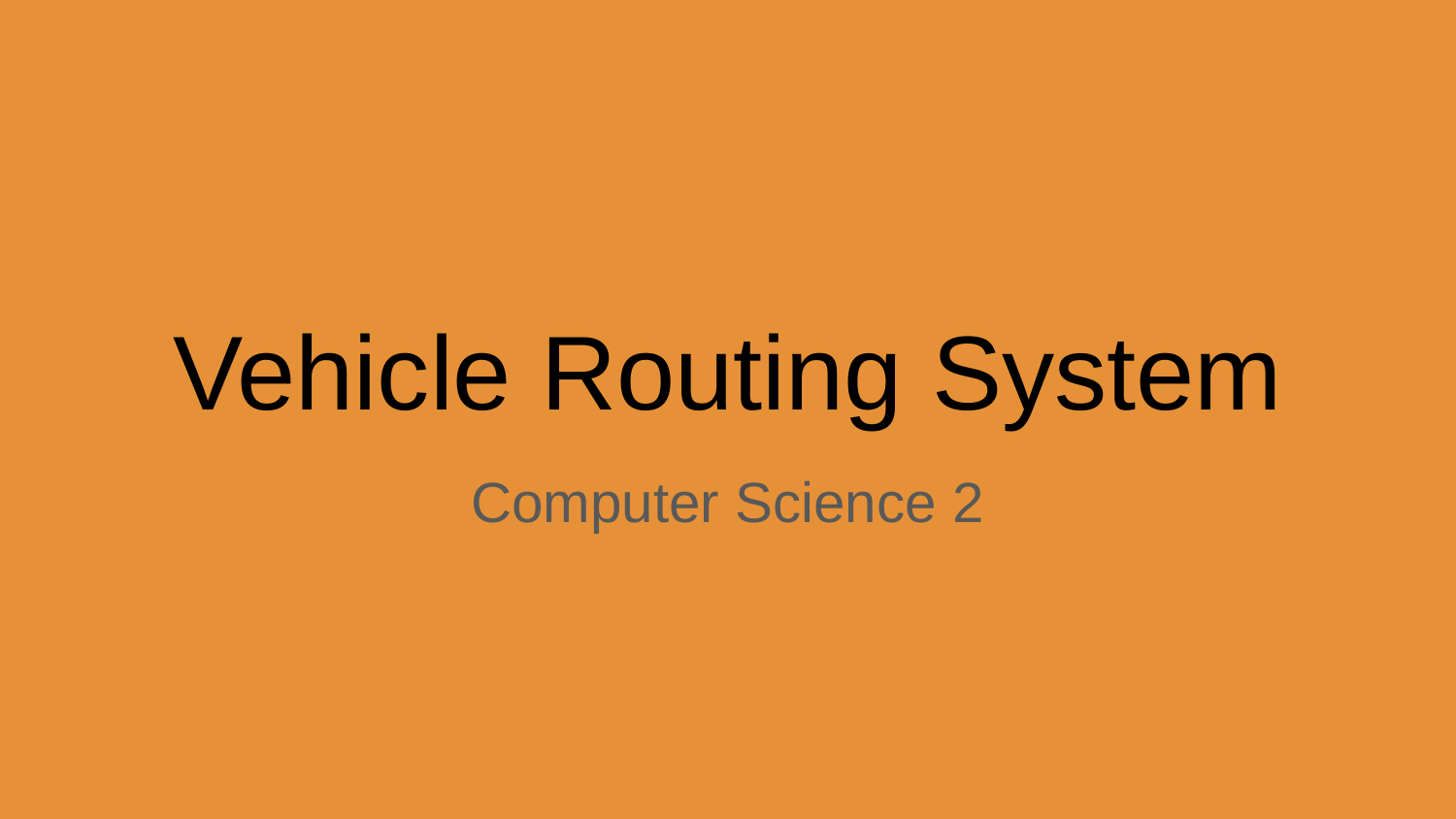

# Vehicle Routing System
Computer Science 2